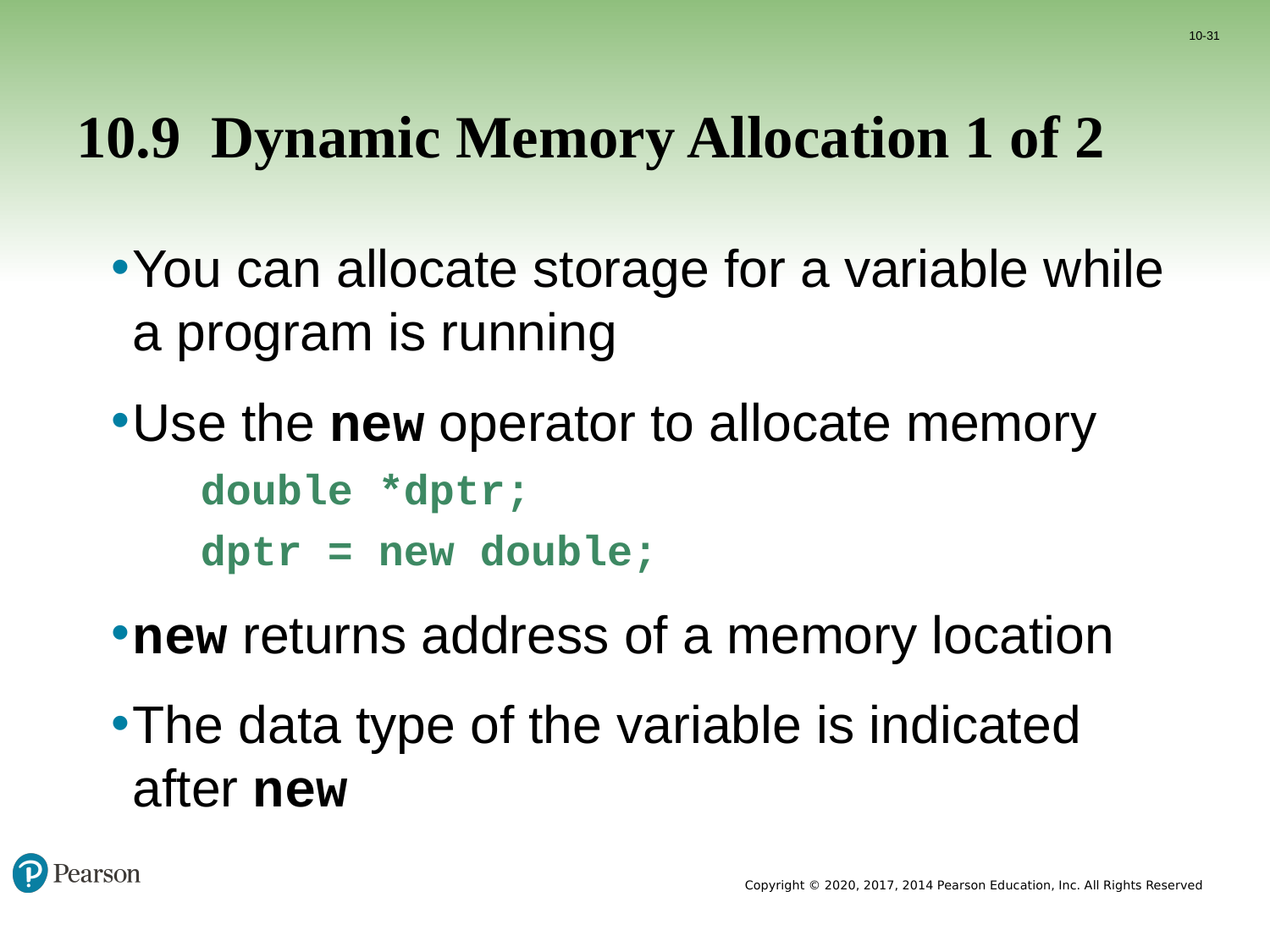

10-31
# 10.9  Dynamic Memory Allocation 1 of 2
You can allocate storage for a variable while a program is running
Use the new operator to allocate memory
	double *dptr;
	dptr = new double;
new returns address of a memory location
The data type of the variable is indicated after new